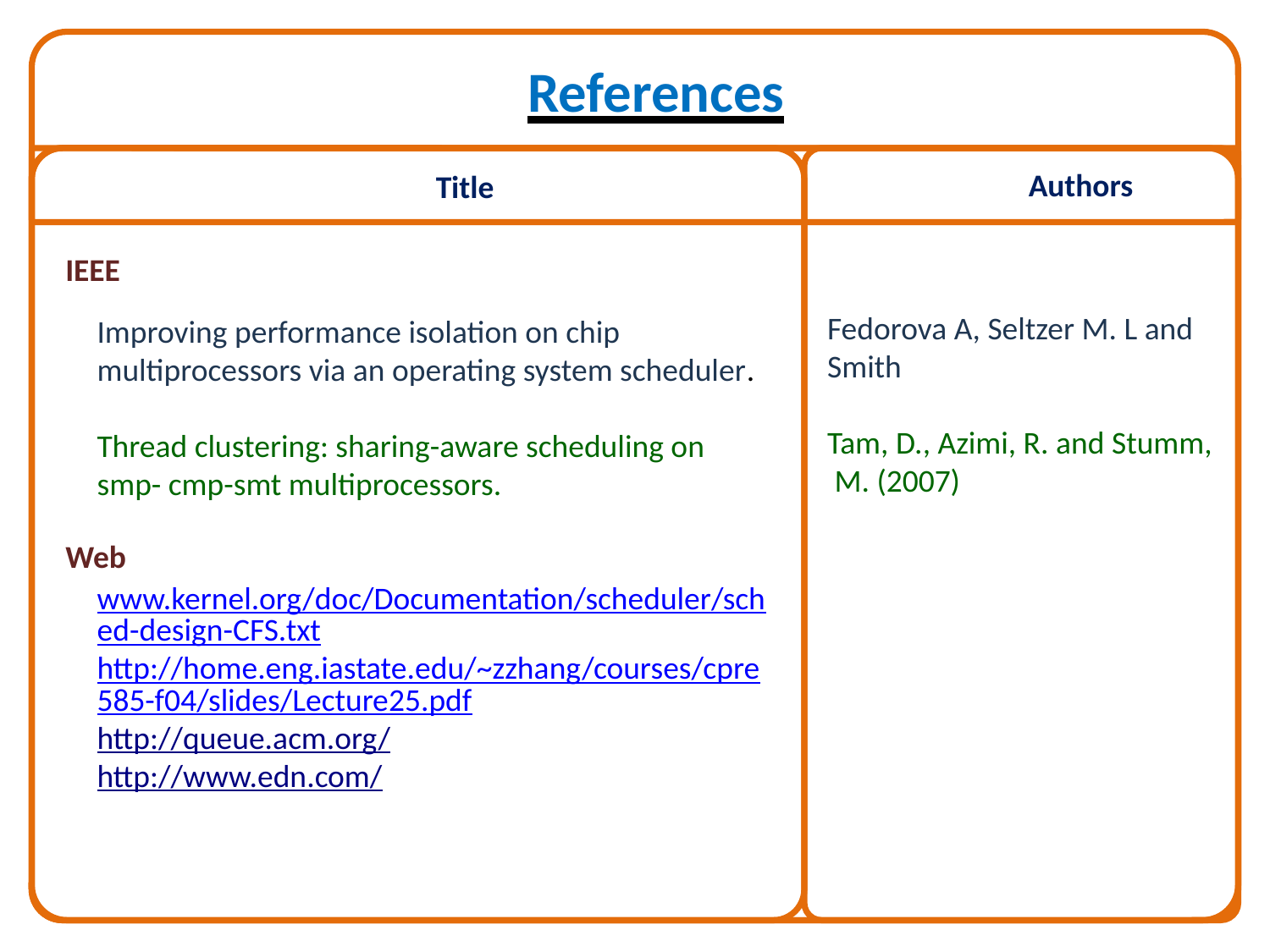

# References

Authors
Title
IEEE
Fedorova A, Seltzer M. L and Smith

Tam, D., Azimi, R. and Stumm,
 M. (2007)

Improving performance isolation on chip multiprocessors via an operating system scheduler.

Thread clustering: sharing-aware scheduling on smp- cmp-smt multiprocessors.

www.kernel.org/doc/Documentation/scheduler/sched-design-CFS.txt
http://home.eng.iastate.edu/~zzhang/courses/cpre585-f04/slides/Lecture25.pdf
http://queue.acm.org/
http://www.edn.com/

Web